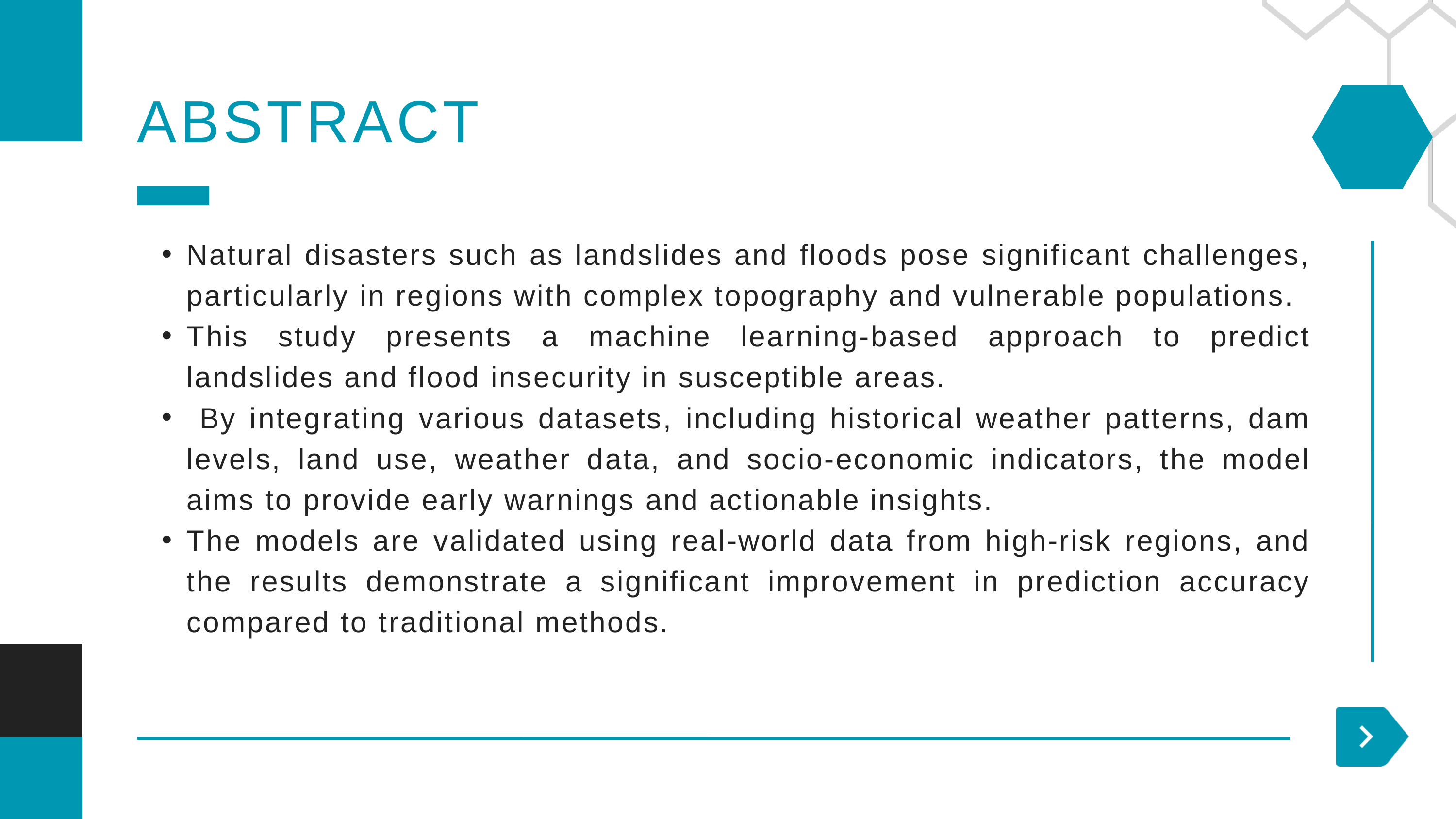

ABSTRACT

Natural disasters such as landslides and floods pose significant challenges, particularly in regions with complex topography and vulnerable populations.
This study presents a machine learning-based approach to predict landslides and flood insecurity in susceptible areas.
 By integrating various datasets, including historical weather patterns, dam levels, land use, weather data, and socio-economic indicators, the model aims to provide early warnings and actionable insights.
The models are validated using real-world data from high-risk regions, and the results demonstrate a significant improvement in prediction accuracy compared to traditional methods.